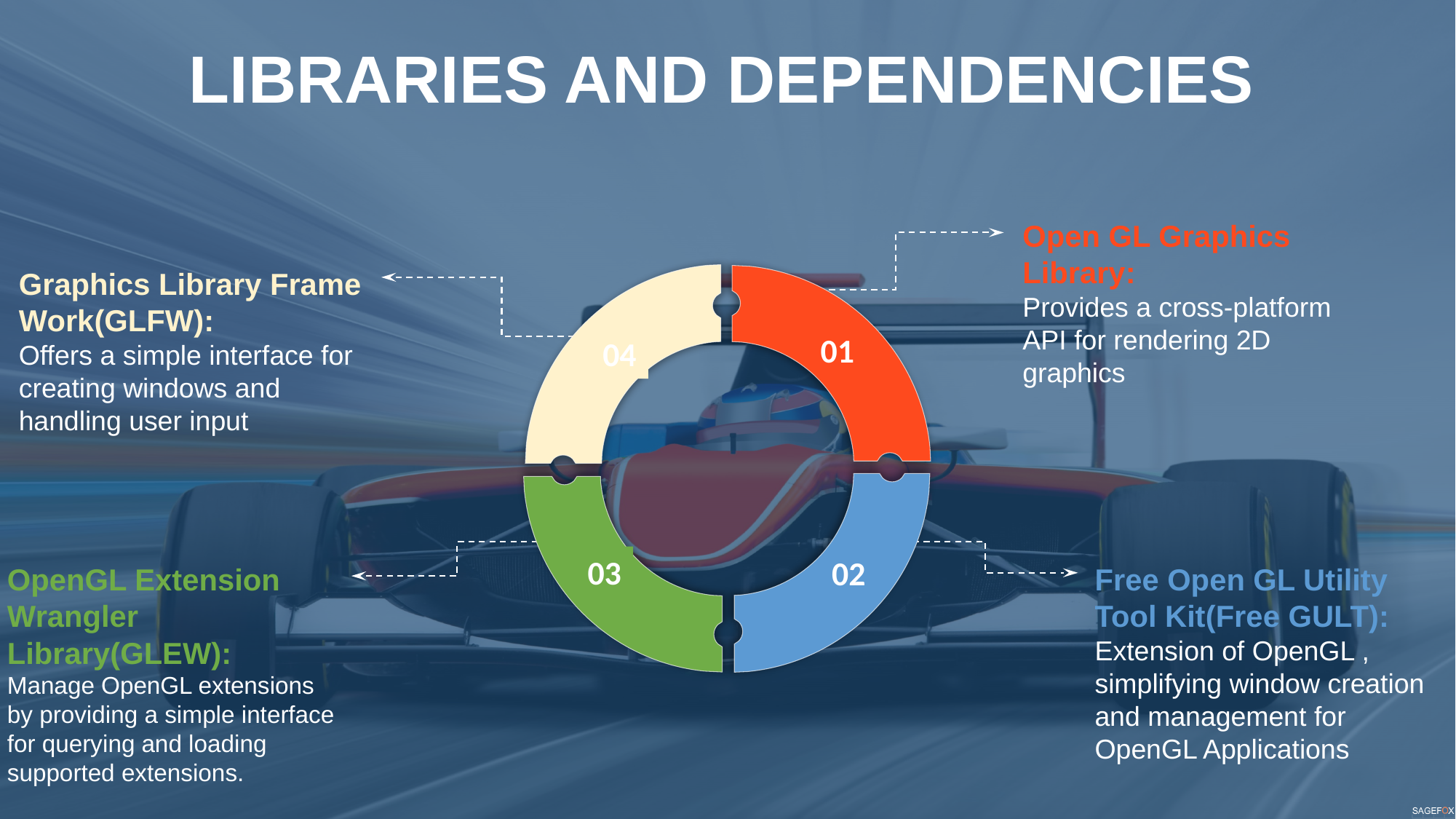

LIBRARIES AND DEPENDENCIES
Open GL Graphics Library:
Provides a cross-platform API for rendering 2D graphics
Graphics Library Frame Work(GLFW):
Offers a simple interface for creating windows and handling user input

04

01

02

03
OpenGL Extension Wrangler Library(GLEW):
Manage OpenGL extensions by providing a simple interface for querying and loading supported extensions.
Free Open GL Utility Tool Kit(Free GULT):
Extension of OpenGL , simplifying window creation and management for OpenGL Applications